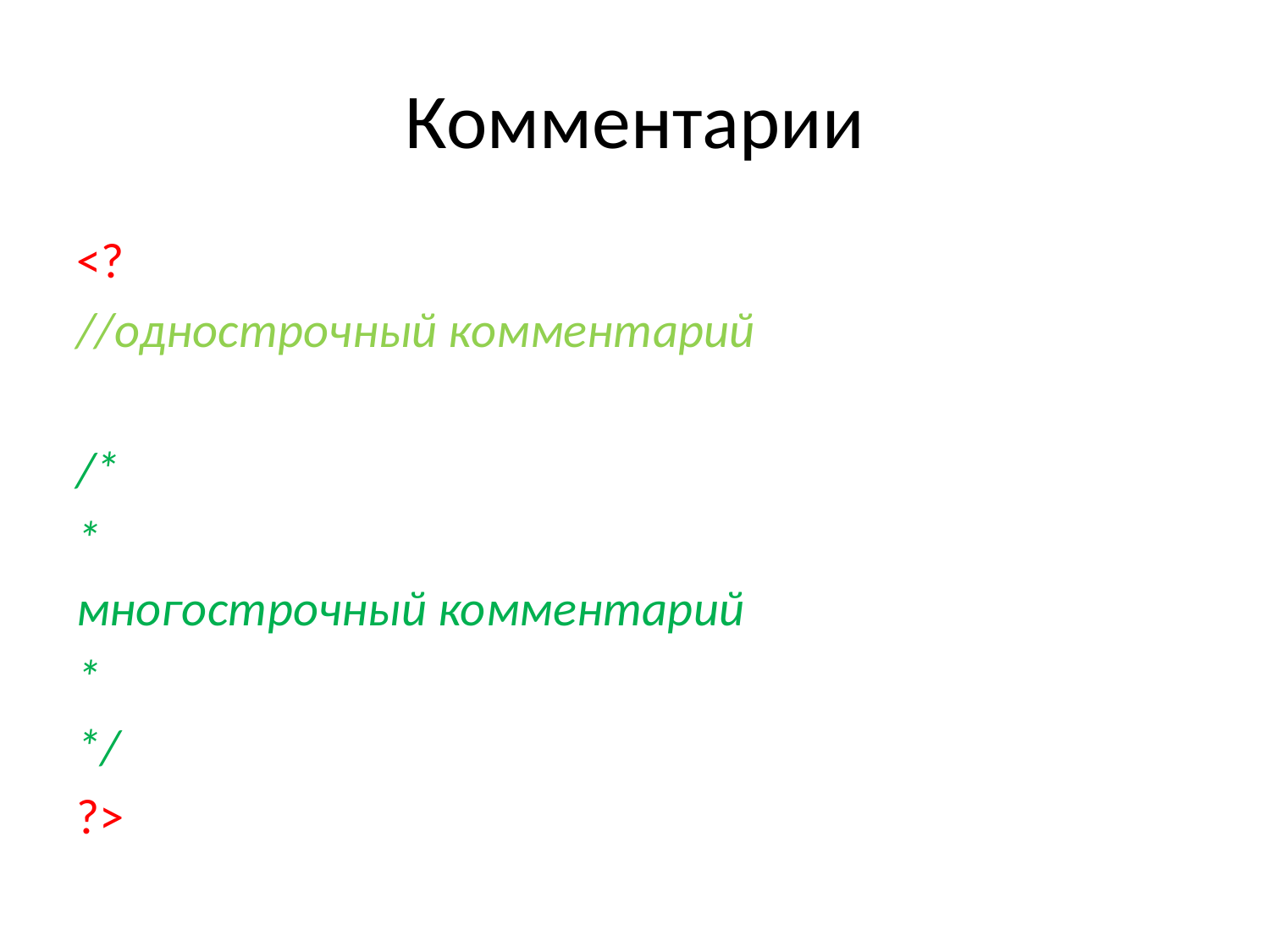

# Комментарии
<?
//однострочный комментарий

/*
*
многострочный комментарий
*
*/
?>